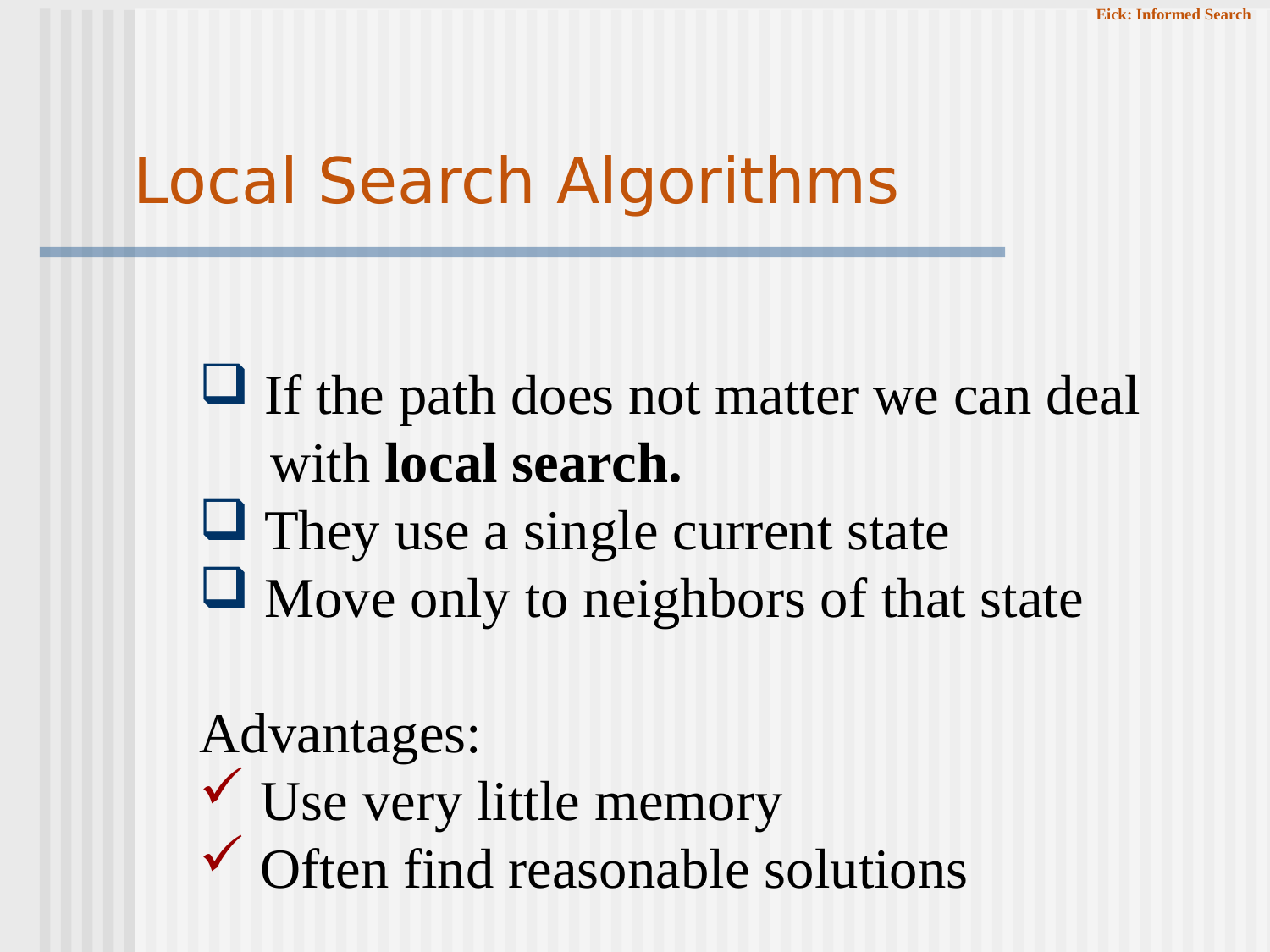

# Local Search Algorithms
 If the path does not matter we can deal
     with local search.
 They use a single current state
 Move only to neighbors of that state

Advantages:
 Use very little memory
 Often find reasonable solutions